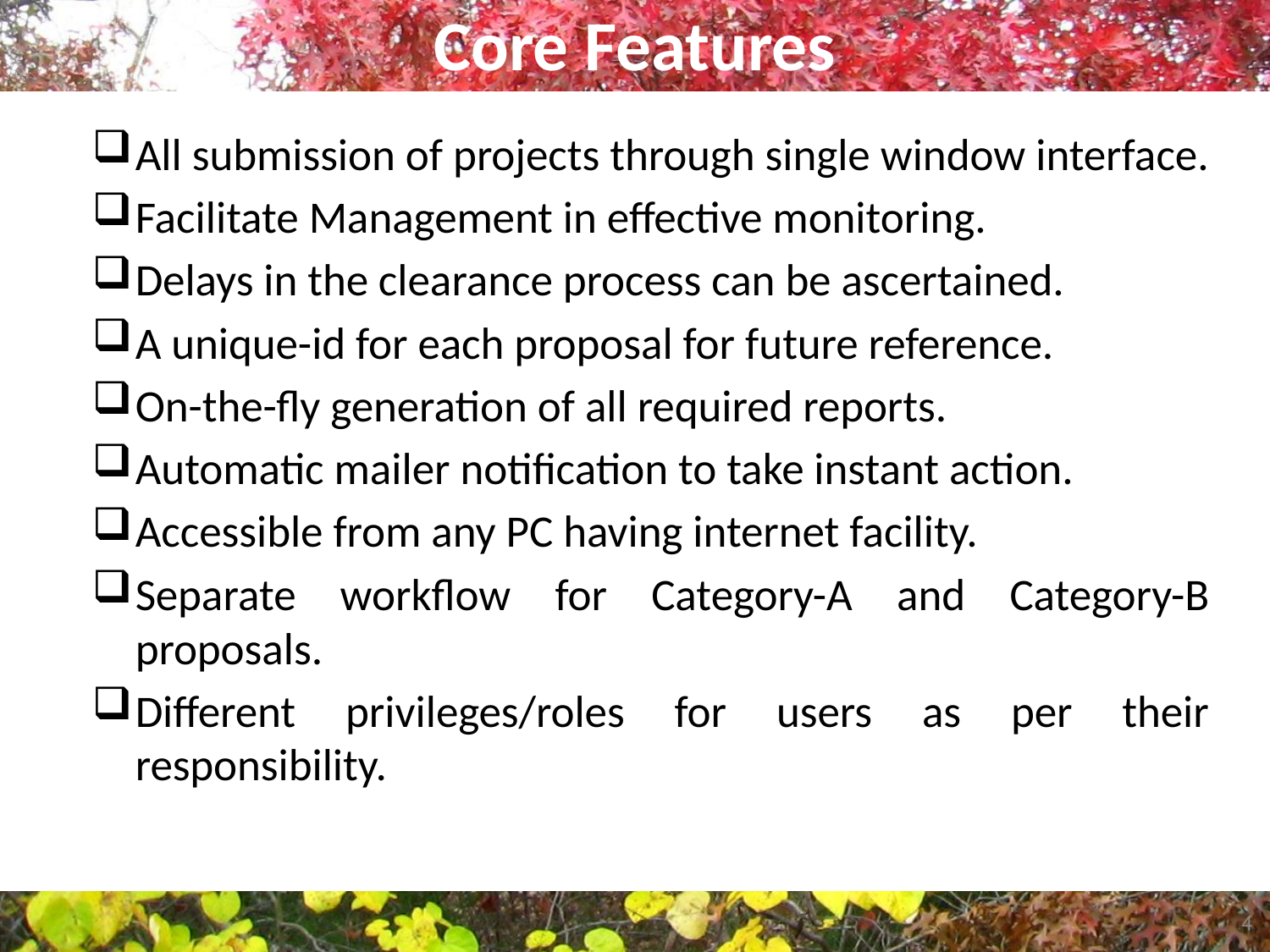

# Core Features
All submission of projects through single window interface.
Facilitate Management in effective monitoring.
Delays in the clearance process can be ascertained.
A unique-id for each proposal for future reference.
On-the-fly generation of all required reports.
Automatic mailer notification to take instant action.
Accessible from any PC having internet facility.
Separate workflow for Category-A and Category-B proposals.
Different privileges/roles for users as per their responsibility.

                            4